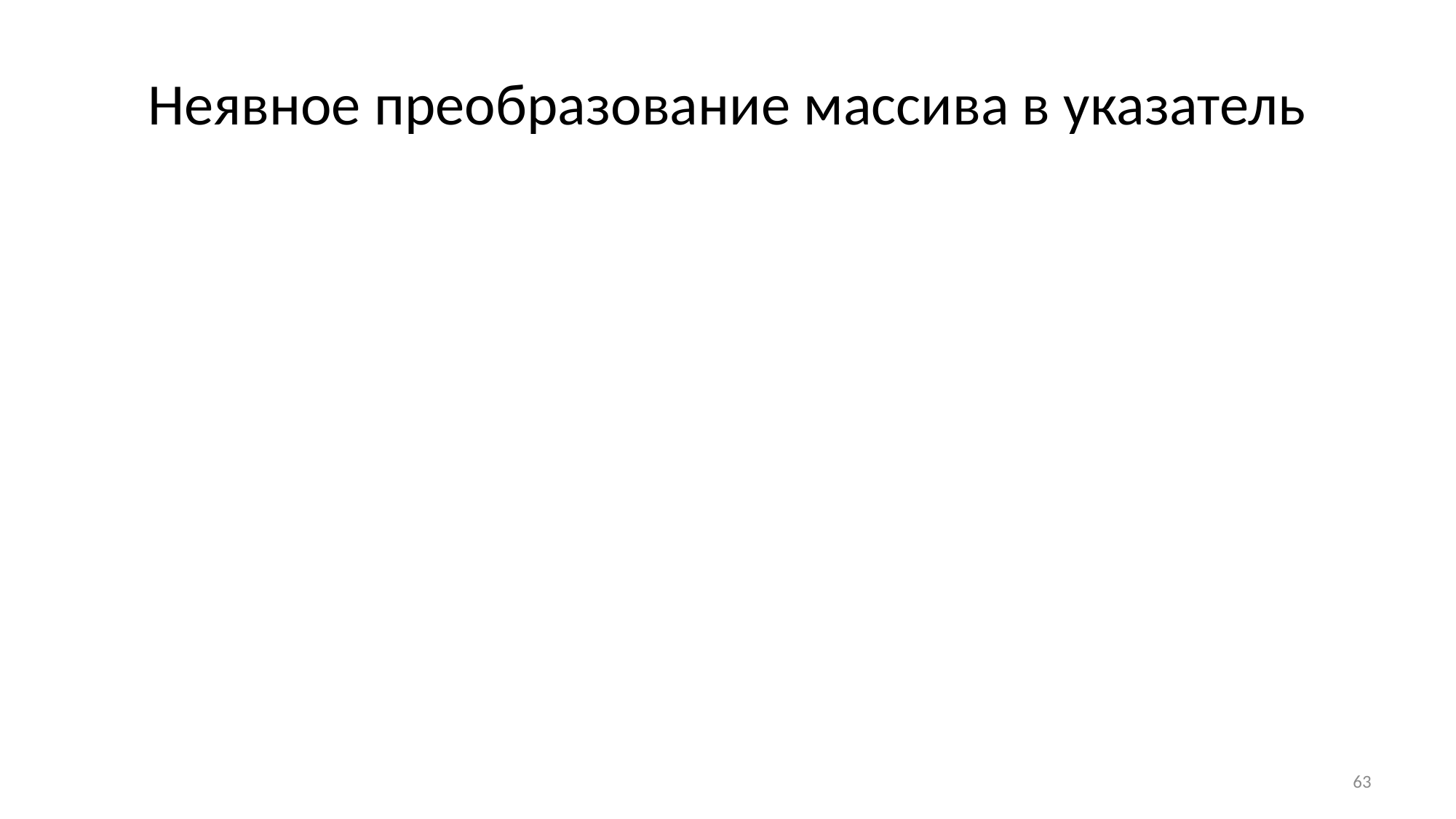

# Неявное преобразование массива в указатель
Кроме случаев, перечисленных ниже, массив типа Т неявно преобразуется в указатель типа T* на свой нулевой элемент
Этот указатель не является l-value
Это преобразование называется генерация указателя (pointer generation)

Генерация указателя не выполняется, если массив является
Операндом sizeof или
Операндом унарного & или
Строковым литералом, инициализирующим массив

63